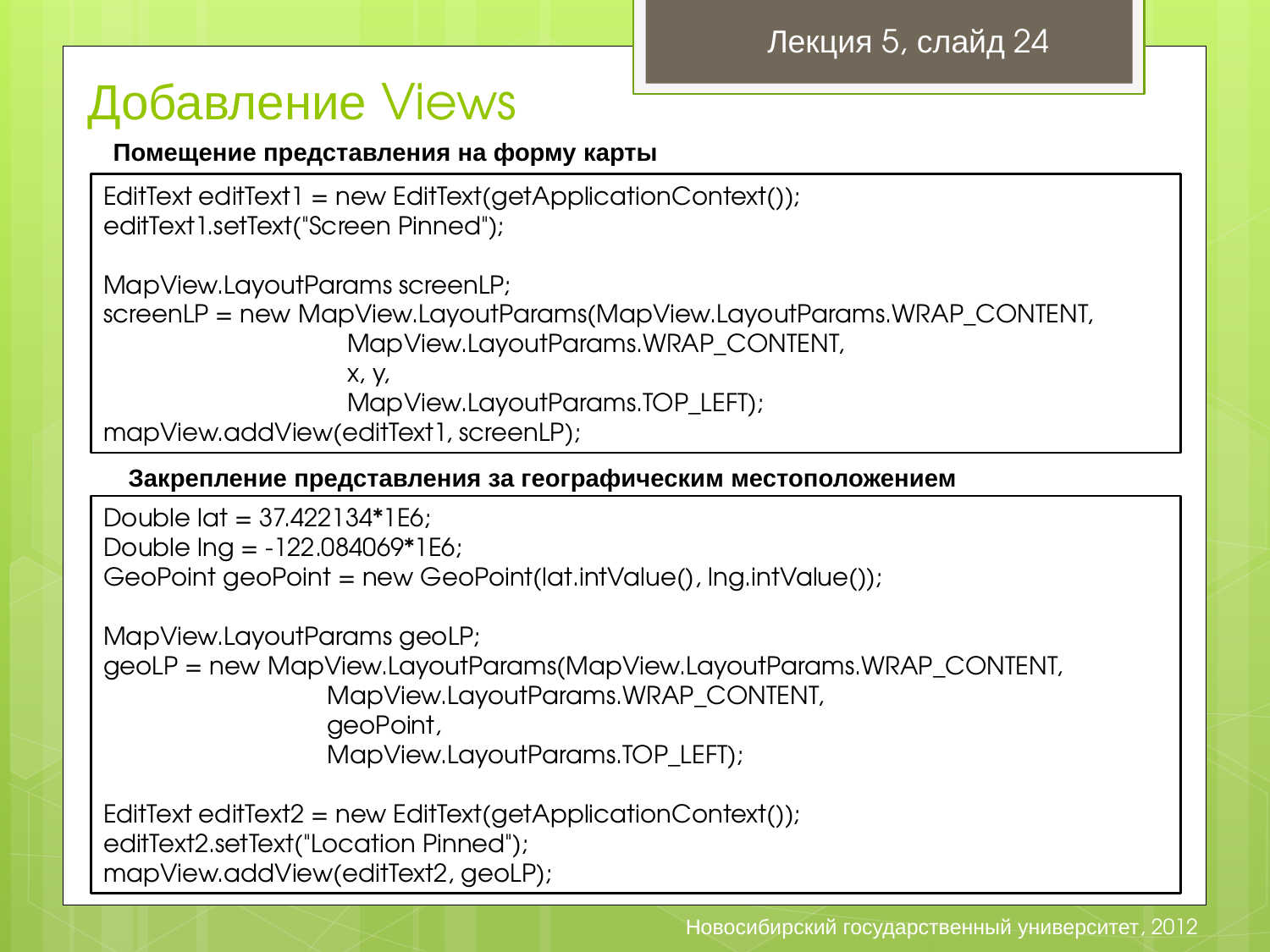

Лекция 5, слайд 24
# Добавление Views
Помещение представления на форму карты
EditText editText1 = new EditText(getApplicationContext());
editText1.setText("Screen Pinned");

MapView.LayoutParams screenLP;
screenLP = new MapView.LayoutParams(MapView.LayoutParams.WRAP_CONTENT,
                                    MapView.LayoutParams.WRAP_CONTENT,
                                    x, y,
                                    MapView.LayoutParams.TOP_LEFT);
mapView.addView(editText1, screenLP);
Закрепление представления за географическим местоположением
Double lat = 37.422134*1E6;
Double lng = -122.084069*1E6;
GeoPoint geoPoint = new GeoPoint(lat.intValue(), lng.intValue());

MapView.LayoutParams geoLP;
geoLP = new MapView.LayoutParams(MapView.LayoutParams.WRAP_CONTENT,
                                 MapView.LayoutParams.WRAP_CONTENT,
                                 geoPoint,
                                 MapView.LayoutParams.TOP_LEFT);

EditText editText2 = new EditText(getApplicationContext());
editText2.setText("Location Pinned");
mapView.addView(editText2, geoLP);
Новосибирский государственный университет, 2012